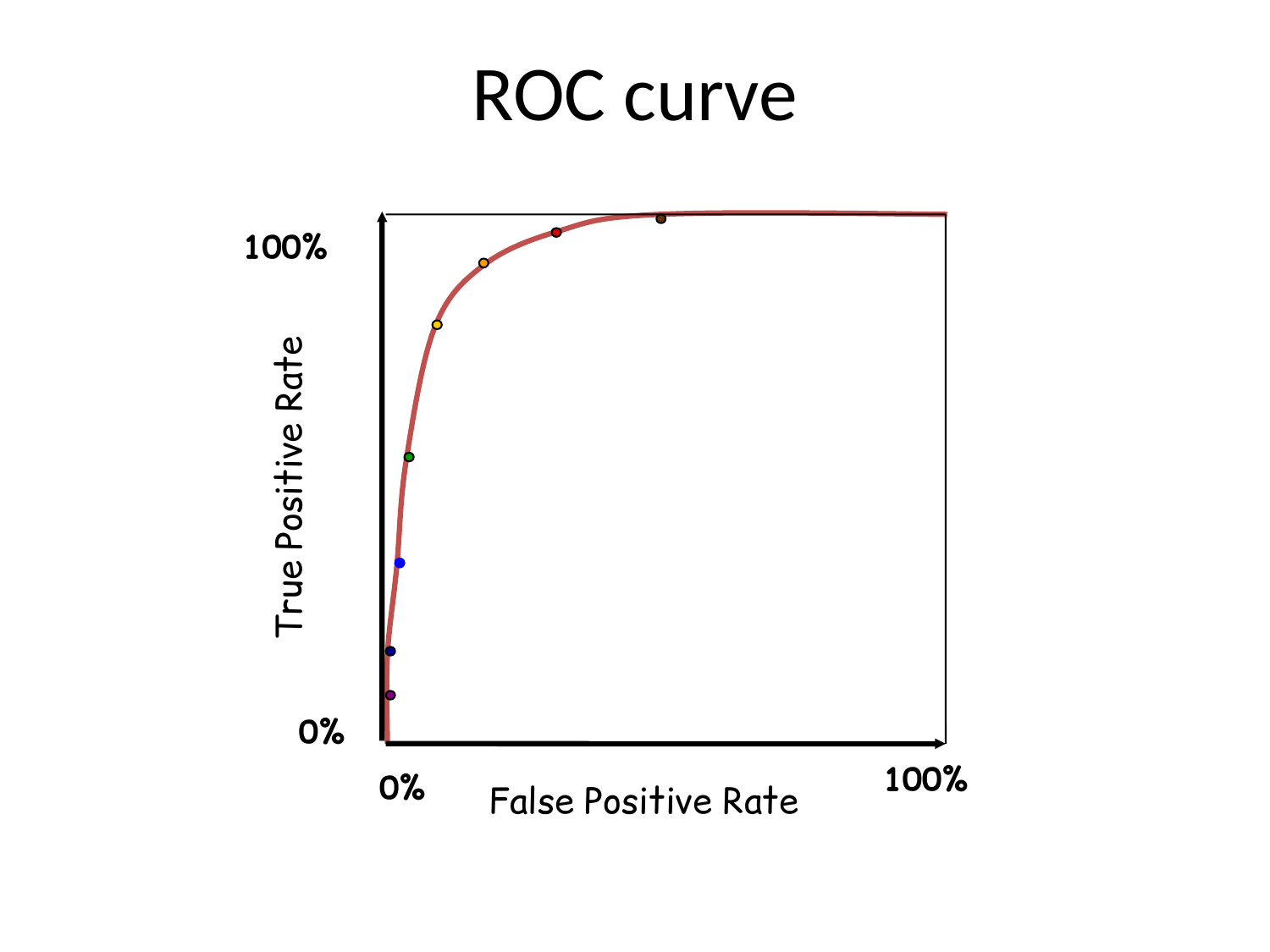

ROC curve

100%

True Positive Rate

0%
100%
0%
False Positive Rate